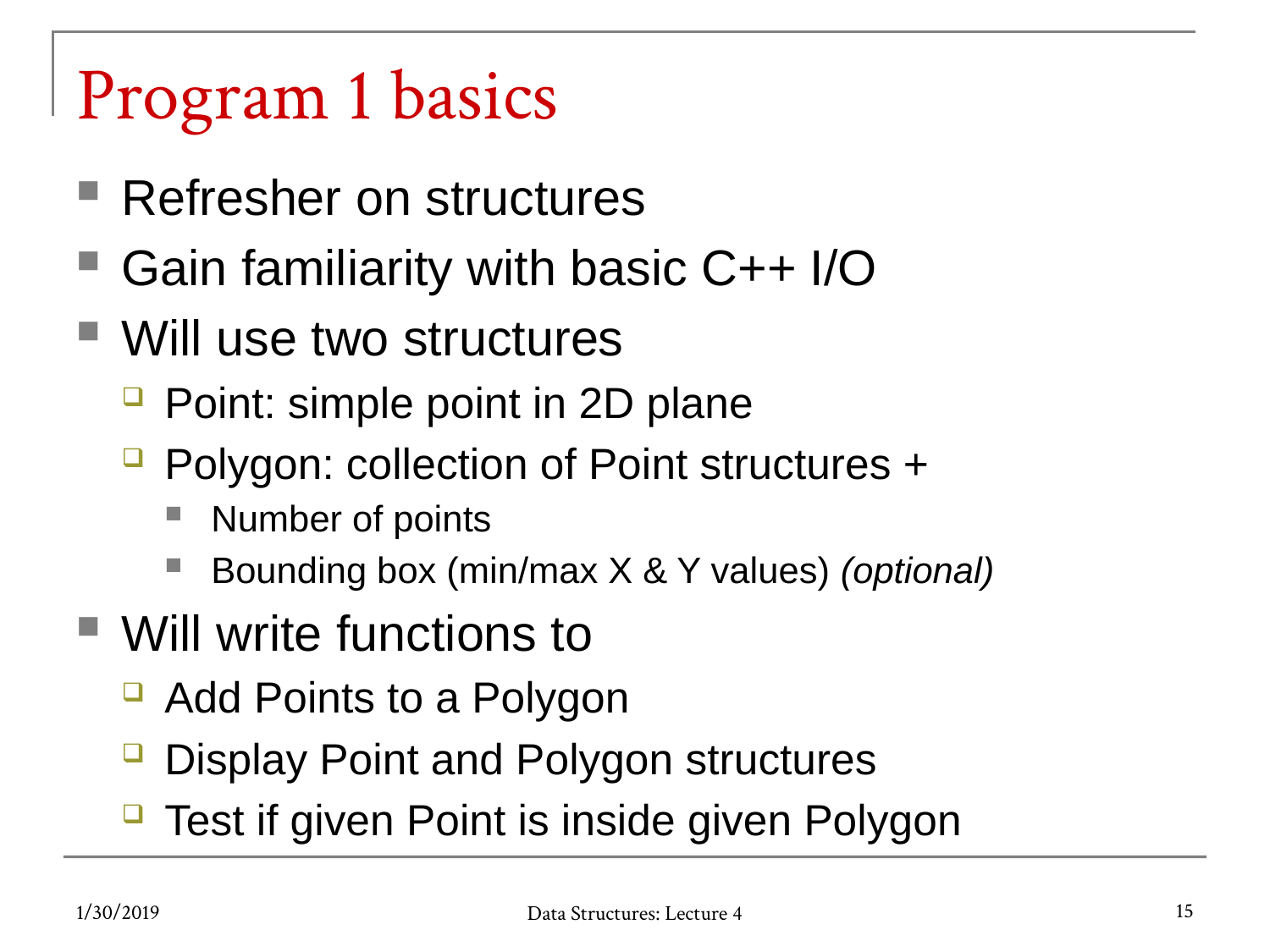

# Program 1 basics
Refresher on structures
Gain familiarity with basic C++ I/O
Will use two structures
Point: simple point in 2D plane
Polygon: collection of Point structures +
Number of points
Bounding box (min/max X & Y values) (optional)
Will write functions to
Add Points to a Polygon
Display Point and Polygon structures
Test if given Point is inside given Polygon
1/30/2019
15
Data Structures: Lecture 4